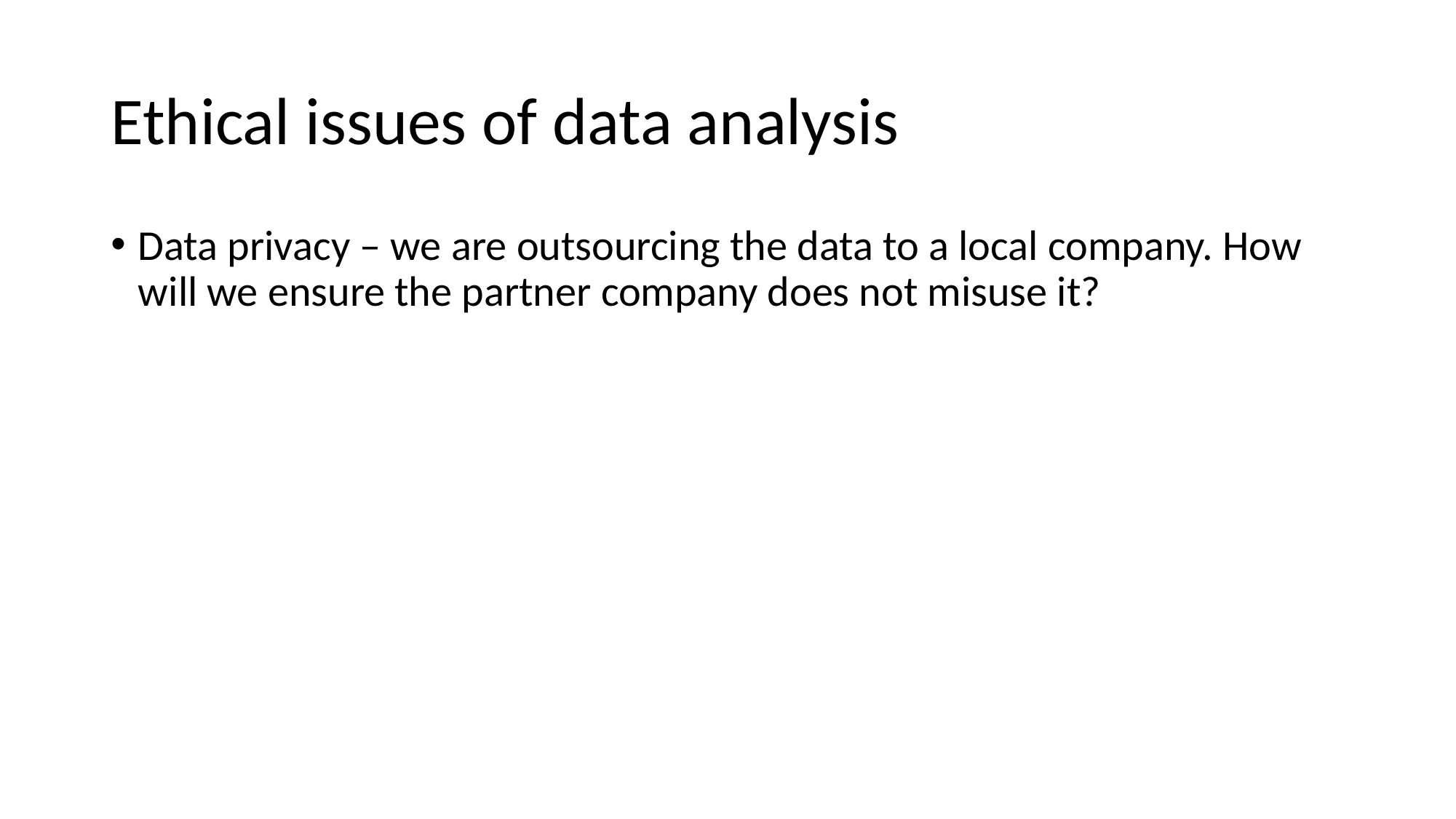

# Ethical issues of data analysis
Data privacy – we are outsourcing the data to a local company. How will we ensure the partner company does not misuse it?